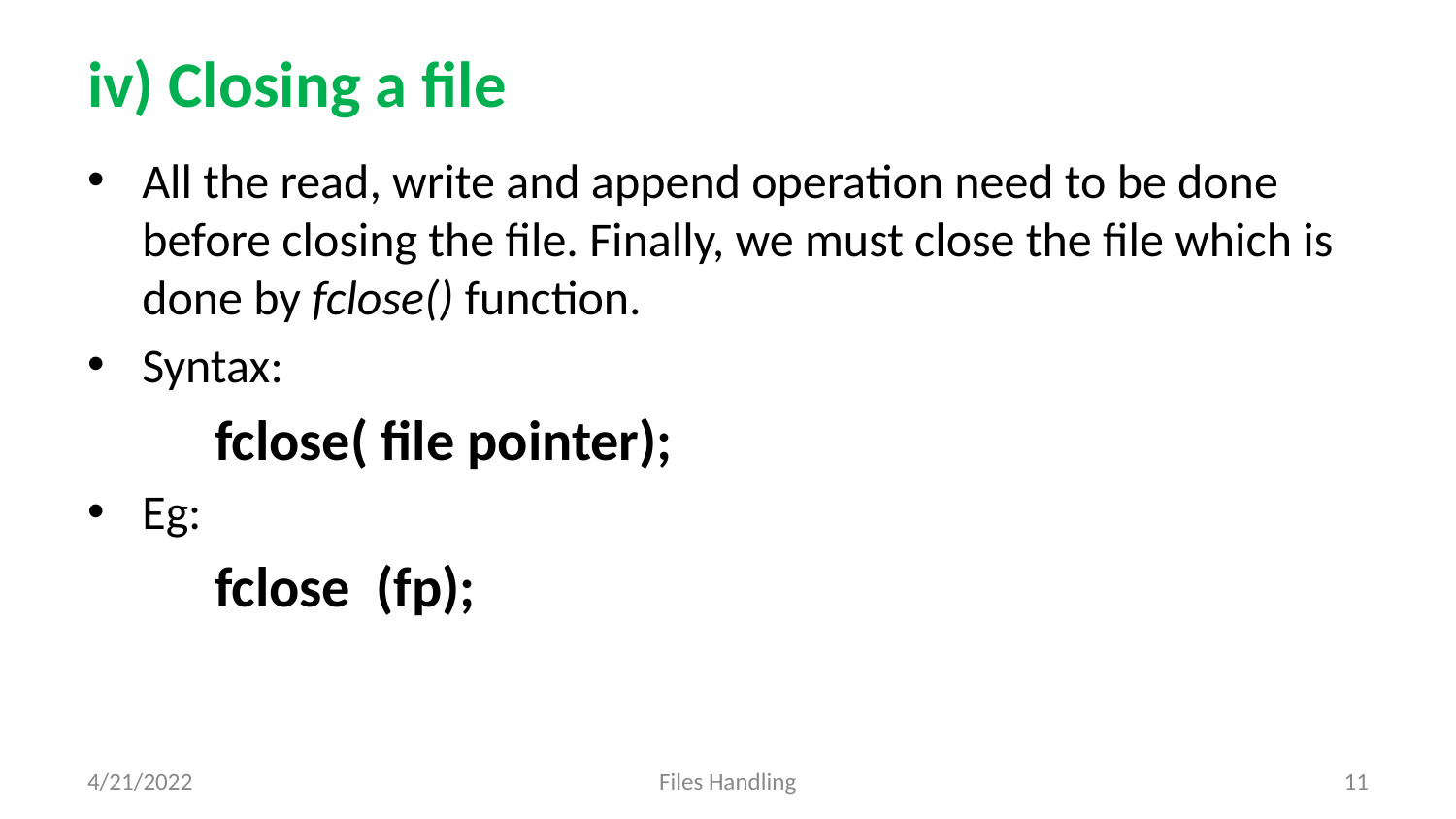

# iv) Closing a file
All the read, write and append operation need to be done before closing the file. Finally, we must close the file which is done by fclose() function.
Syntax:
fclose( file pointer);
Eg:
fclose  (fp);

4/21/2022
Files Handling
11